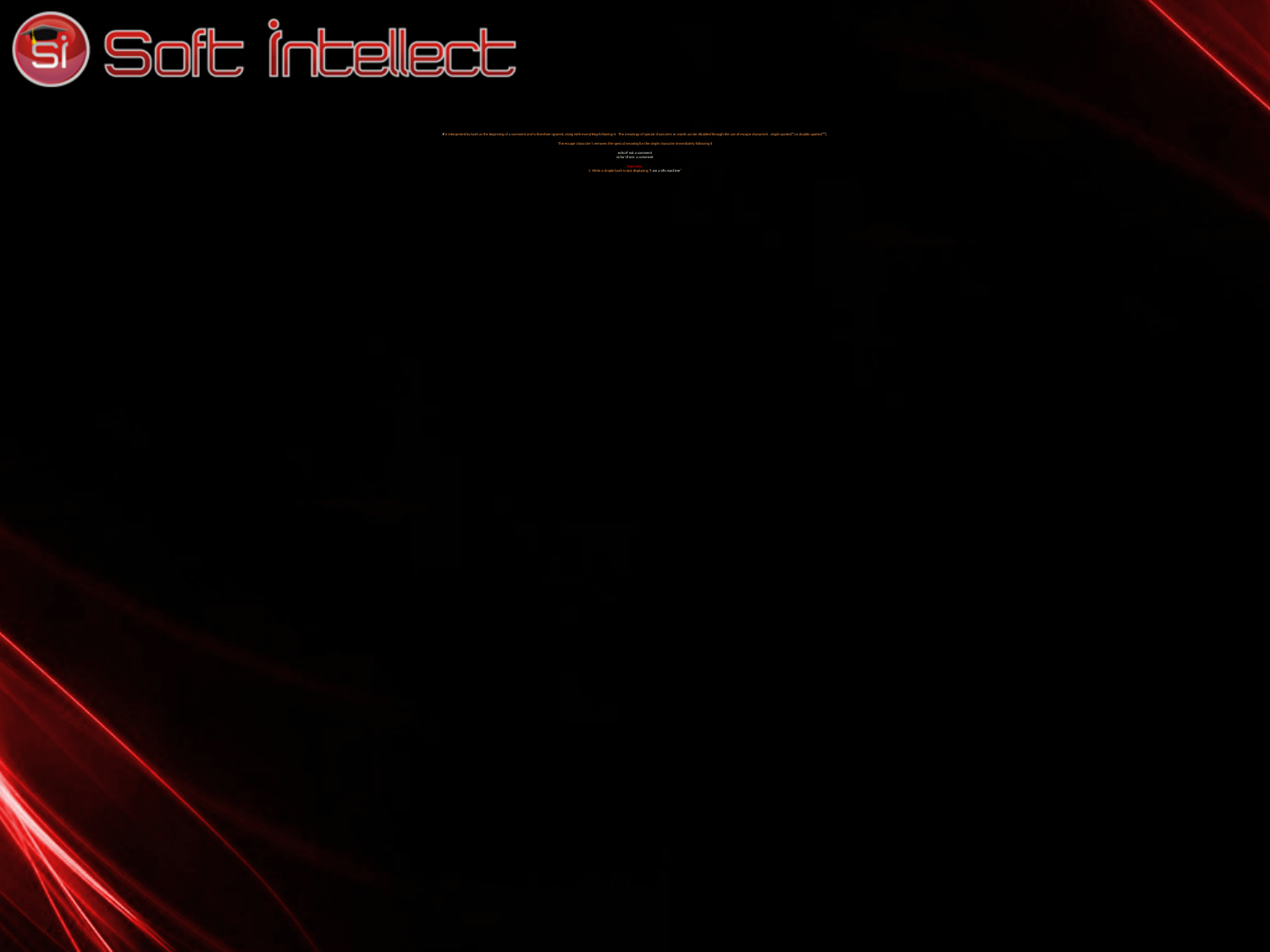

# # is interpreted by bash as the beginning of a comment and is therefore ignored, along with everything following it.  The meanings of special characters or words can be disabled through the use of escape character, \ , single quotes(‘’) or double quotes(“”). The escape character \ removes the special meaning for the single character immediately following it echo # not a comment echo \# not. a comment Exercises: 1. Write a simple bash script, displaying “I am a s#x machine”